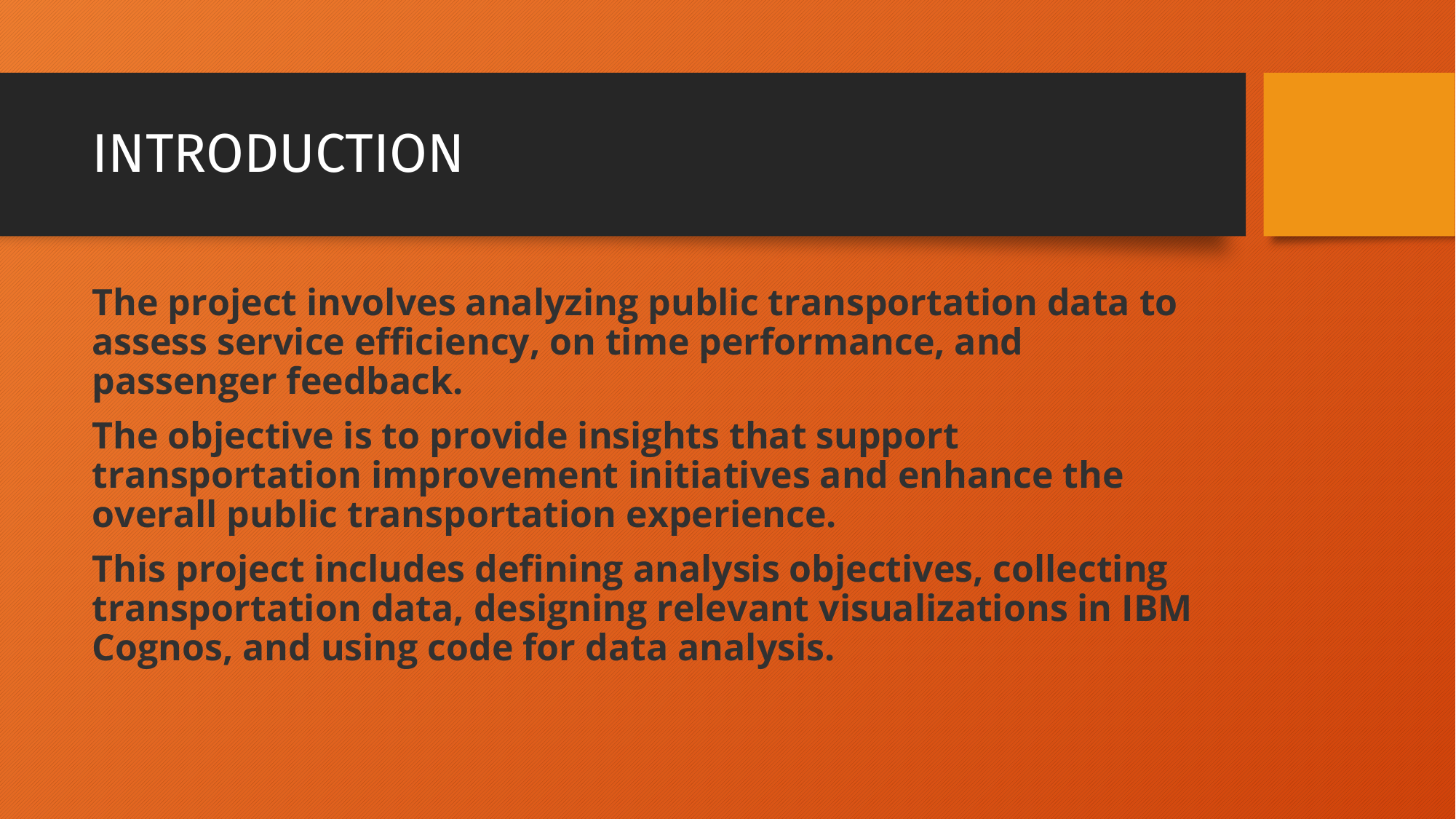

# INTRODUCTION
The project involves analyzing public transportation data to assess service efficiency, on time performance, and passenger feedback.
The objective is to provide insights that support transportation improvement initiatives and enhance the overall public transportation experience.
This project includes defining analysis objectives, collecting transportation data, designing relevant visualizations in IBM Cognos, and using code for data analysis.